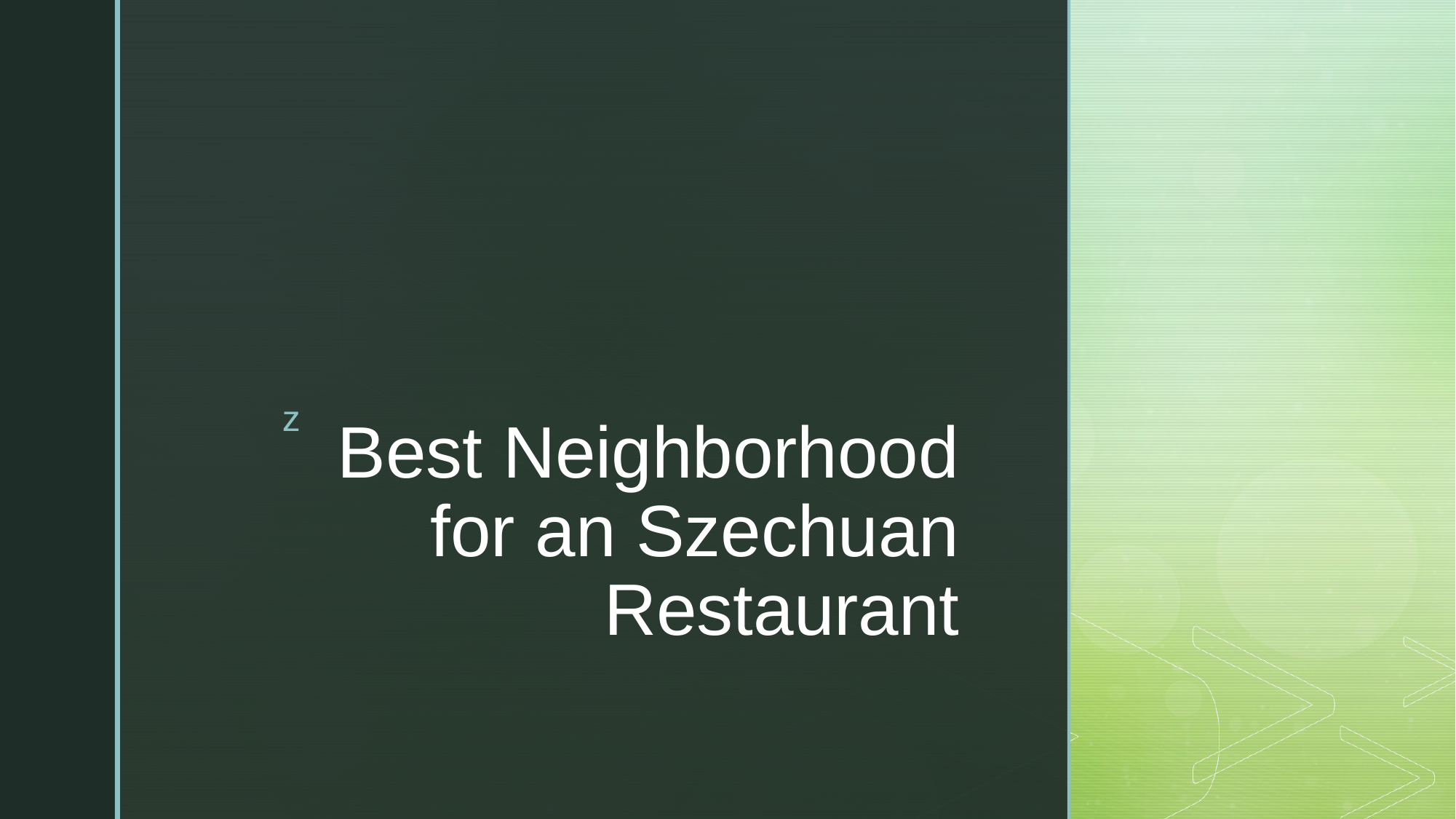

# Best Neighborhood for an Szechuan Restaurant